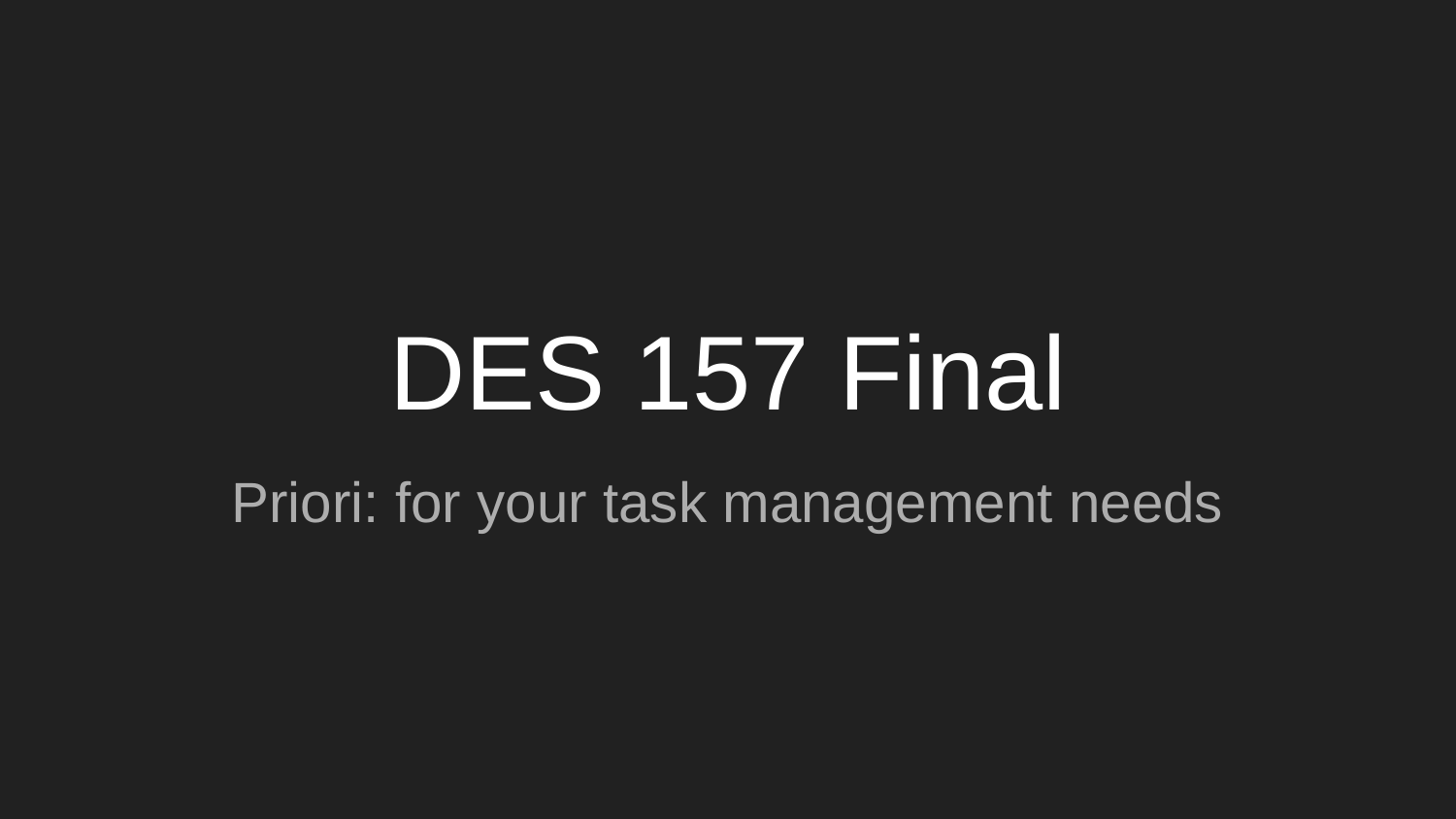

# DES 157 Final
Priori: for your task management needs